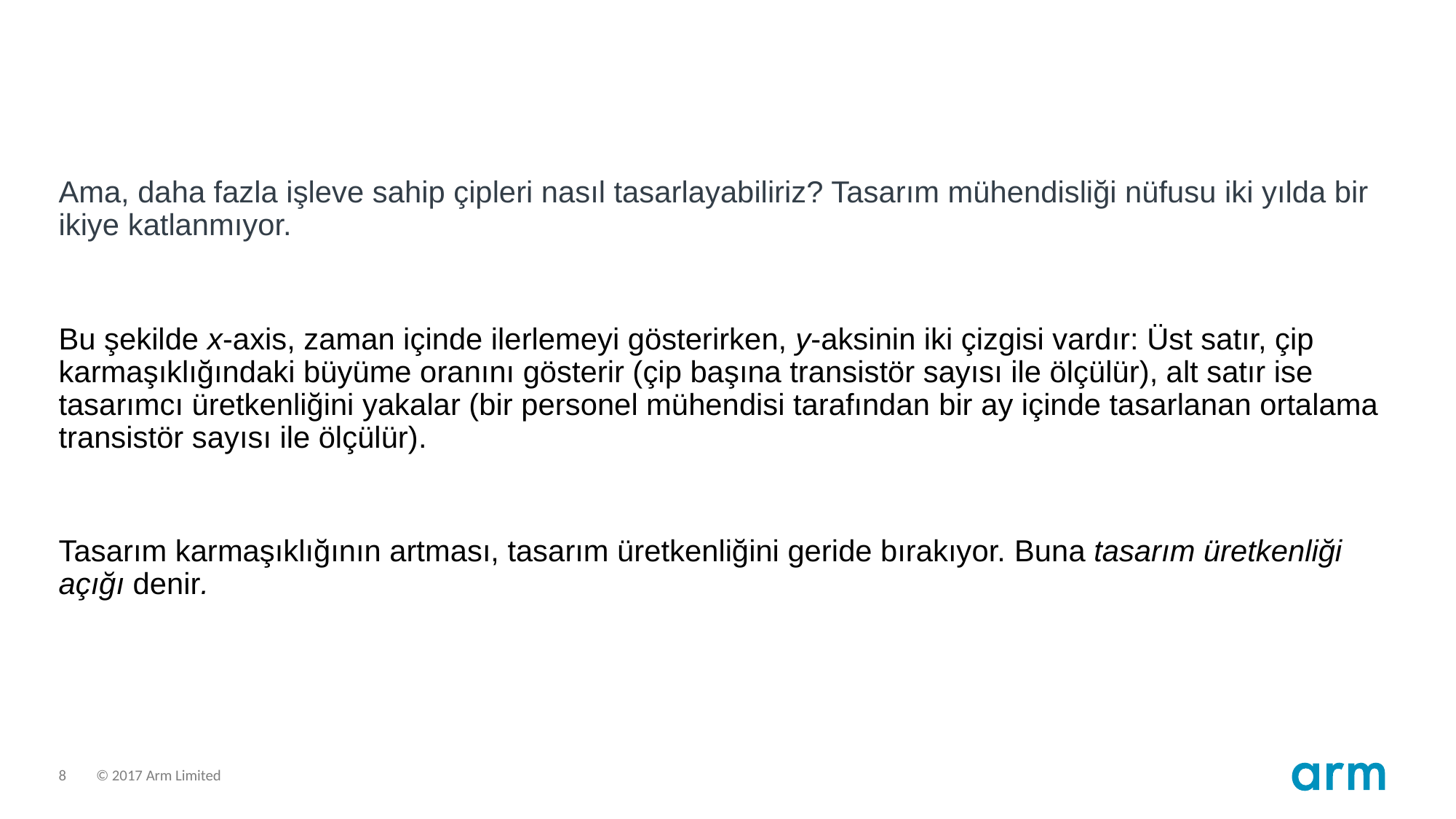

Ama, daha fazla işleve sahip çipleri nasıl tasarlayabiliriz? Tasarım mühendisliği nüfusu iki yılda bir ikiye katlanmıyor.

Bu şekilde x-axis, zaman içinde ilerlemeyi gösterirken, y-aksinin iki çizgisi vardır: Üst satır, çip karmaşıklığındaki büyüme oranını gösterir (çip başına transistör sayısı ile ölçülür), alt satır ise tasarımcı üretkenliğini yakalar (bir personel mühendisi tarafından bir ay içinde tasarlanan ortalama transistör sayısı ile ölçülür).

Tasarım karmaşıklığının artması, tasarım üretkenliğini geride bırakıyor. Buna tasarım üretkenliği açığı denir.